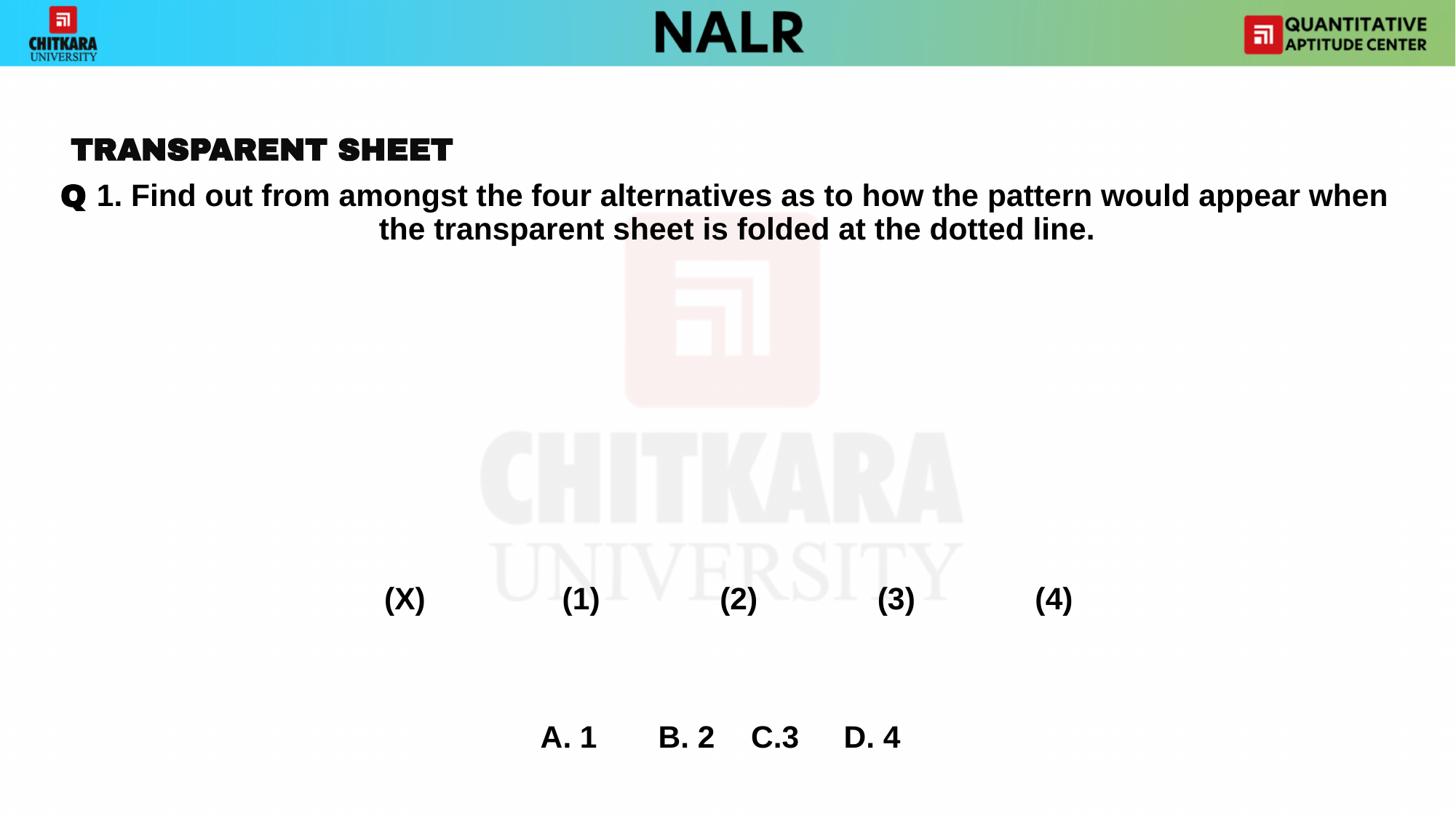

#
			 TRANSPARENT SHEET
Q 1. Find out from amongst the four alternatives as to how the pattern would appear when the transparent sheet is folded at the dotted line.

 (X)                (1)              (2)              (3)              (4)

A. 1		B. 2		C.3		D. 4